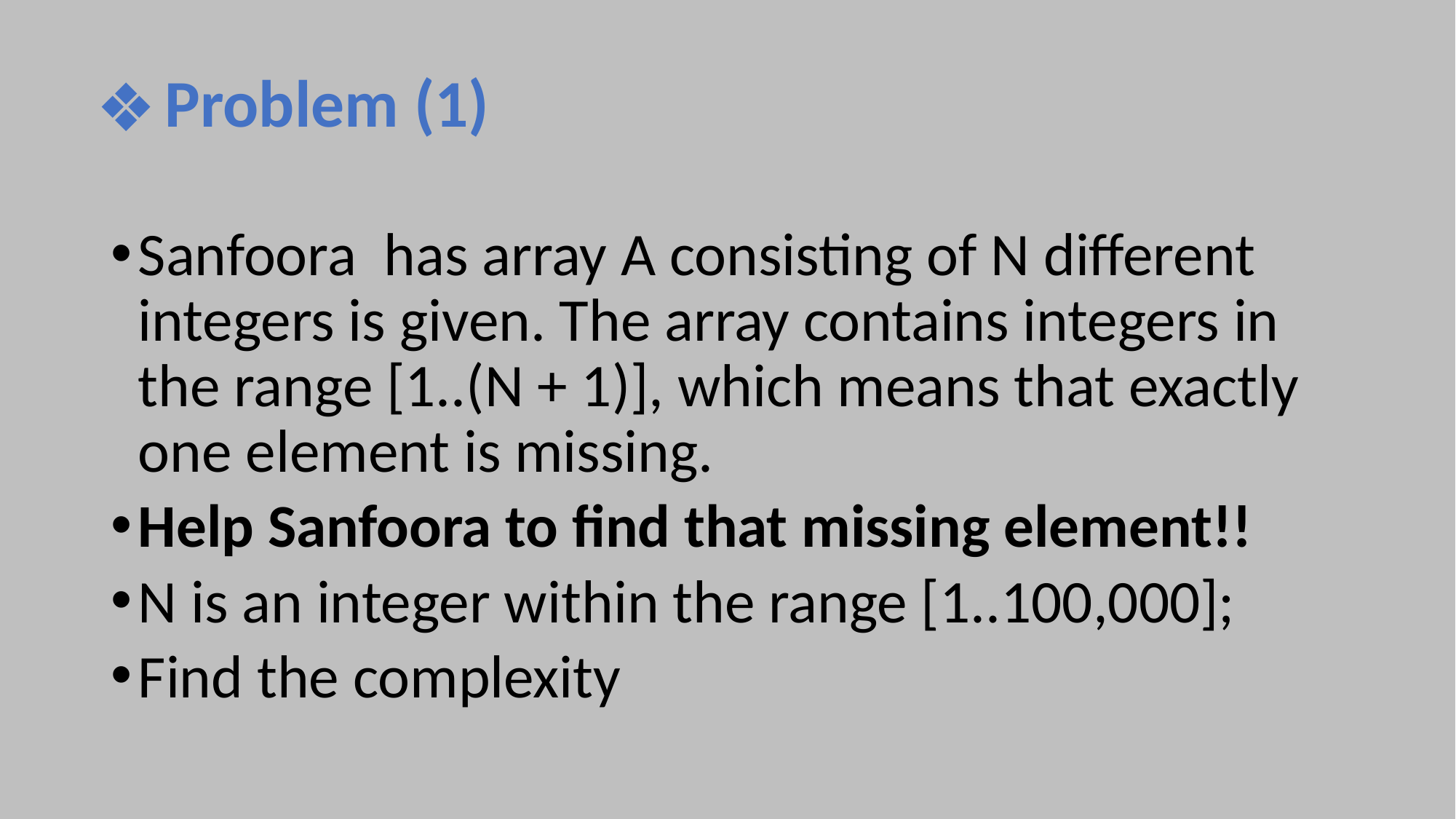

# Problem (1)
Sanfoora  has array A consisting of N different integers is given. The array contains integers in the range [1..(N + 1)], which means that exactly one element is missing.
Help Sanfoora to find that missing element!!
N is an integer within the range [1..100,000];
Find the complexity